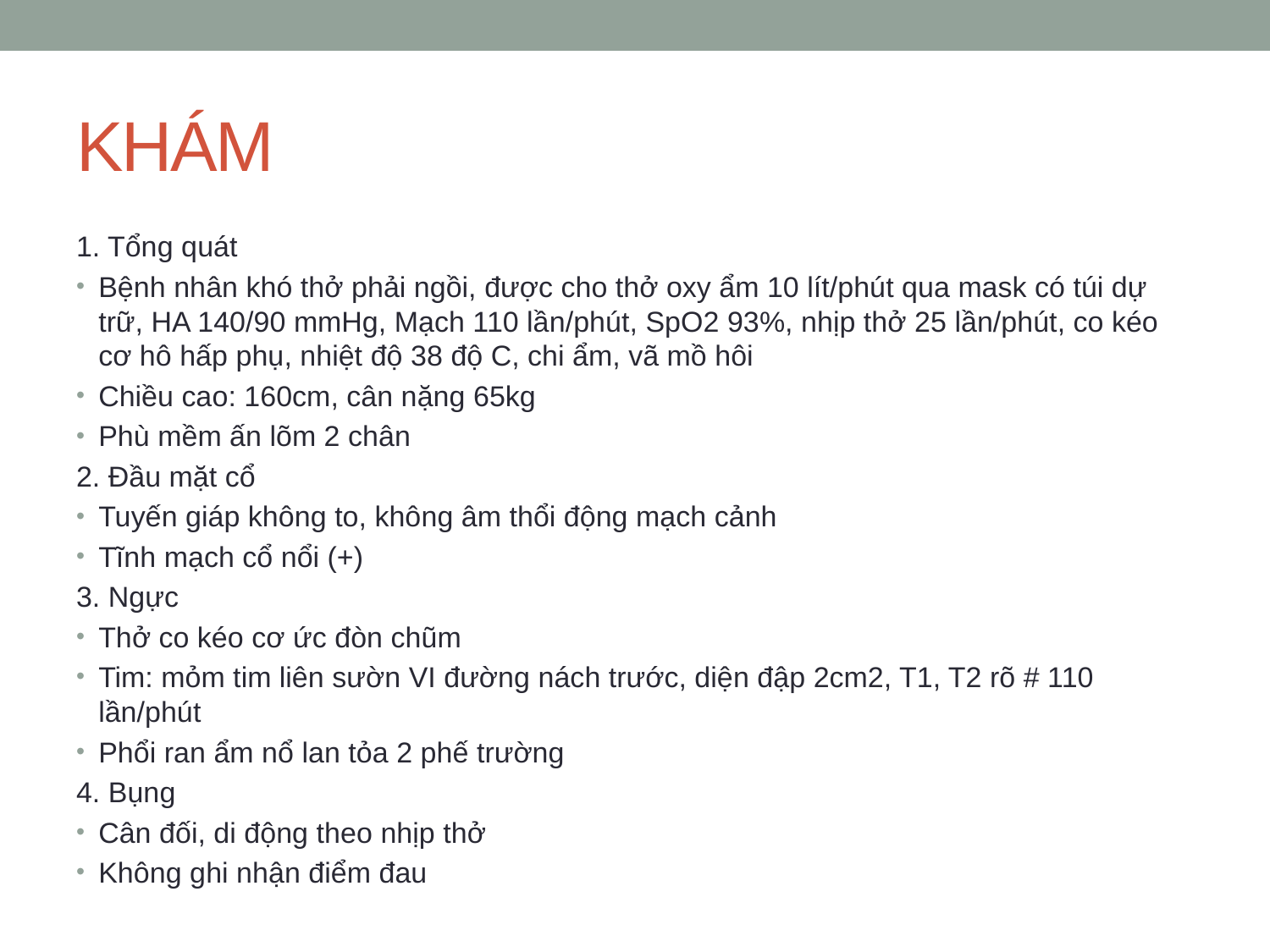

# KHÁM
1. Tổng quát
Bệnh nhân khó thở phải ngồi, được cho thở oxy ẩm 10 lít/phút qua mask có túi dự trữ, HA 140/90 mmHg, Mạch 110 lần/phút, SpO2 93%, nhịp thở 25 lần/phút, co kéo cơ hô hấp phụ, nhiệt độ 38 độ C, chi ẩm, vã mồ hôi
Chiều cao: 160cm, cân nặng 65kg
Phù mềm ấn lõm 2 chân
2. Đầu mặt cổ
Tuyến giáp không to, không âm thổi động mạch cảnh
Tĩnh mạch cổ nổi (+)
3. Ngực
Thở co kéo cơ ức đòn chũm
Tim: mỏm tim liên sườn VI đường nách trước, diện đập 2cm2, T1, T2 rõ # 110 lần/phút
Phổi ran ẩm nổ lan tỏa 2 phế trường
4. Bụng
Cân đối, di động theo nhịp thở
Không ghi nhận điểm đau